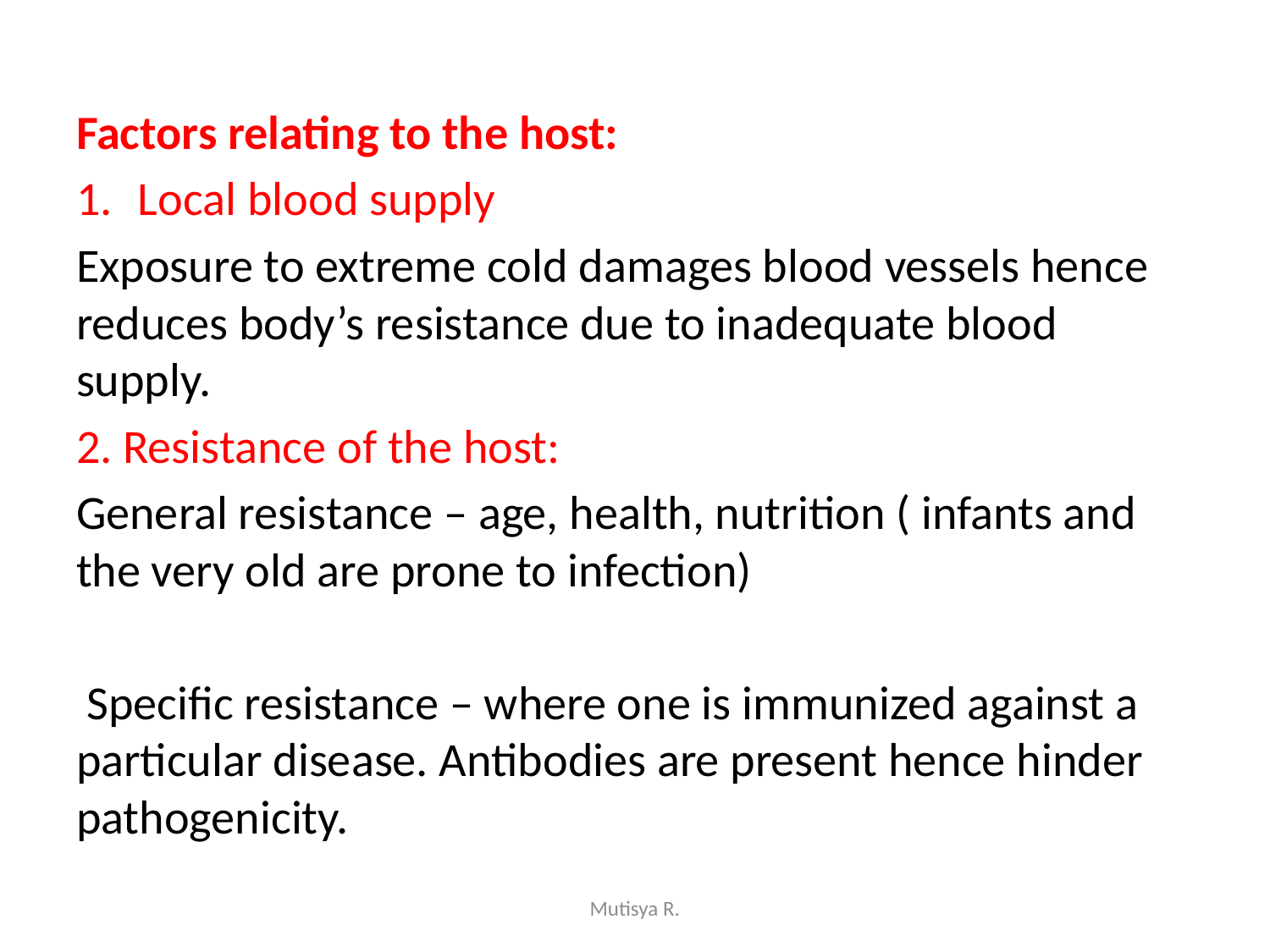

Factors relating to the host:
Local blood supply
Exposure to extreme cold damages blood vessels hence reduces body’s resistance due to inadequate blood supply.
2. Resistance of the host:
General resistance – age, health, nutrition ( infants and the very old are prone to infection)

 Specific resistance – where one is immunized against a particular disease. Antibodies are present hence hinder pathogenicity.

Mutisya R.